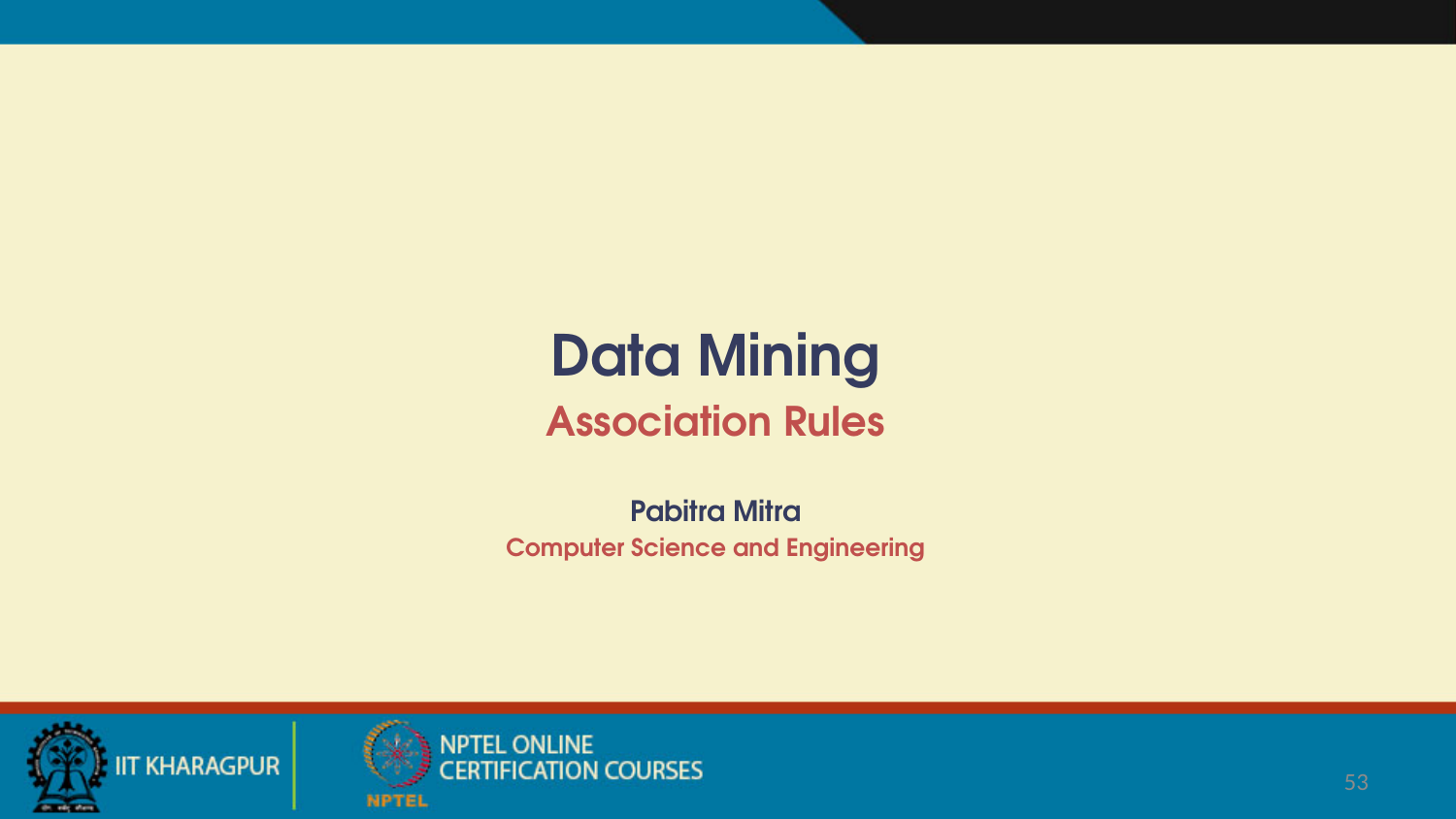

Data Mining
Association Rules
Pabitra Mitra
Computer Science and Engineering
53